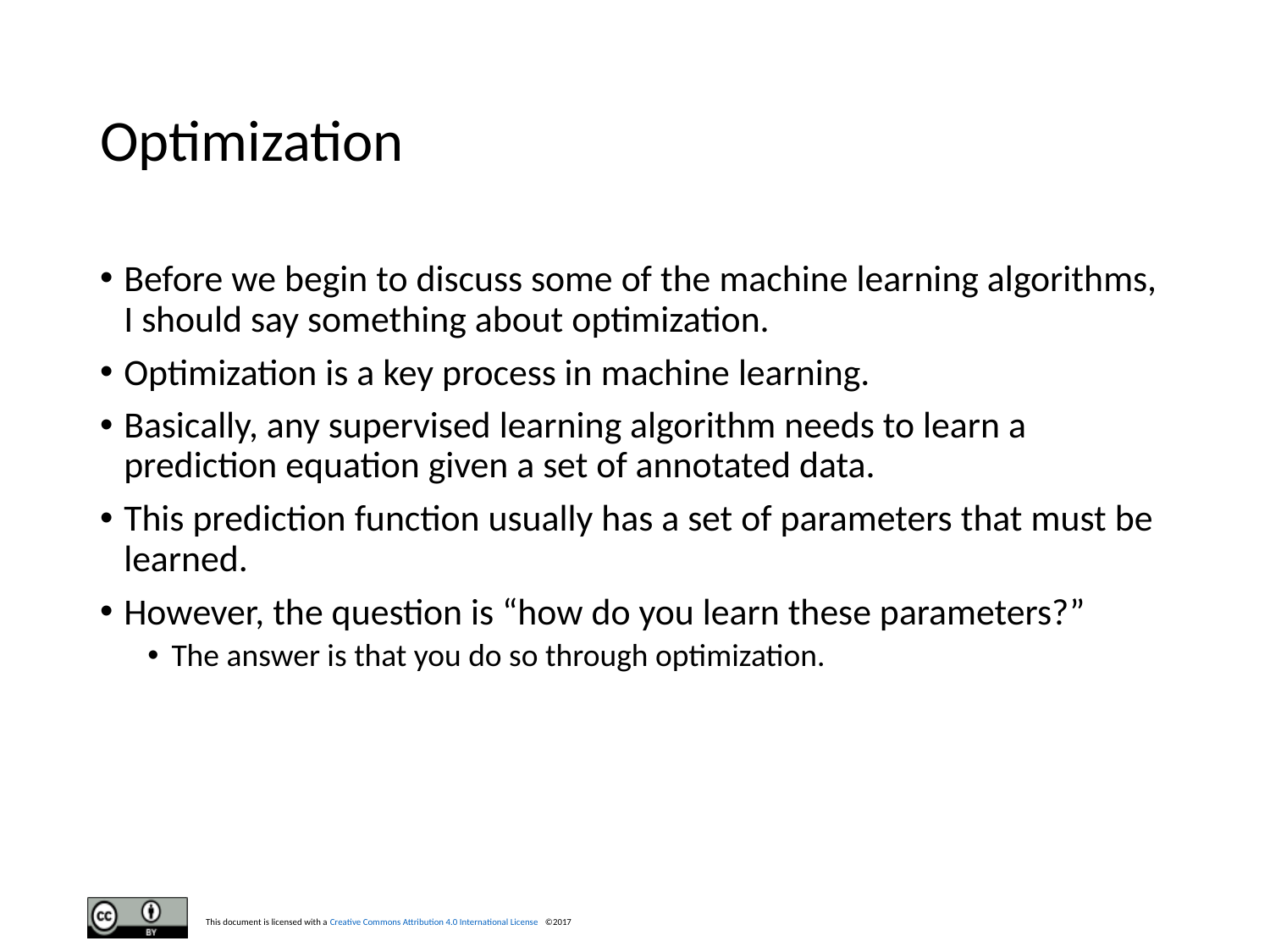

# Optimization
Before we begin to discuss some of the machine learning algorithms, I should say something about optimization.
Optimization is a key process in machine learning.
Basically, any supervised learning algorithm needs to learn a prediction equation given a set of annotated data.
This prediction function usually has a set of parameters that must be learned.
However, the question is “how do you learn these parameters?”
The answer is that you do so through optimization.